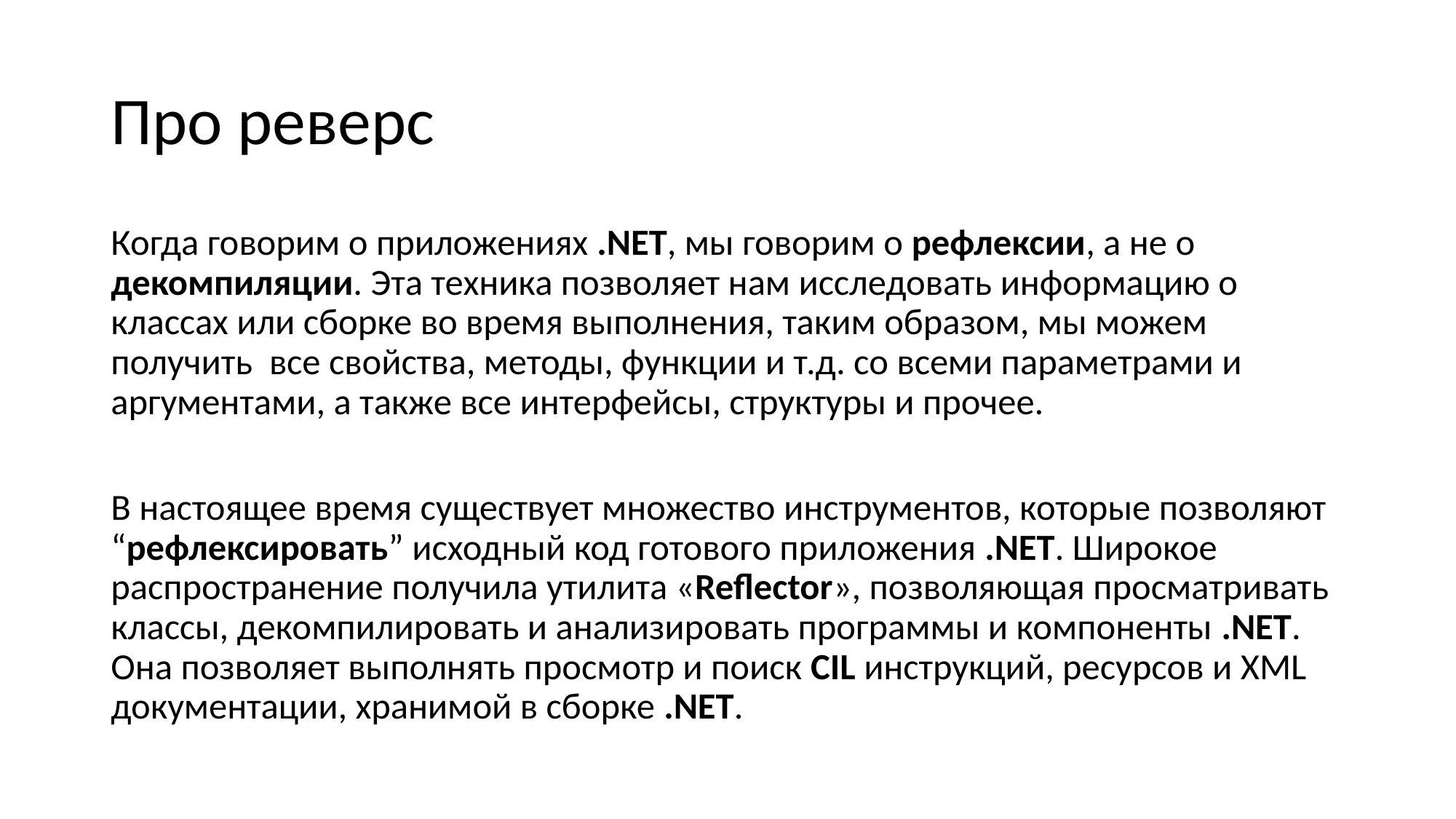

# Про реверс
Когда говорим о приложениях .NET, мы говорим о рефлексии, а не о  декомпиляции. Эта техника позволяет нам исследовать информацию о классах или сборке во время выполнения, таким образом, мы можем получить  все свойства, методы, функции и т.д. со всеми параметрами и аргументами, а также все интерфейсы, структуры и прочее.

В настоящее время существует множество инструментов, которые позволяют  “рефлексировать” исходный код готового приложения .NET. Широкое распространение получила утилита «Reflector», позволяющая просматривать классы, декомпилировать и анализировать программы и компоненты .NET. Она позволяет выполнять просмотр и поиск CIL инструкций, ресурсов и XML документации, хранимой в сборке .NET.